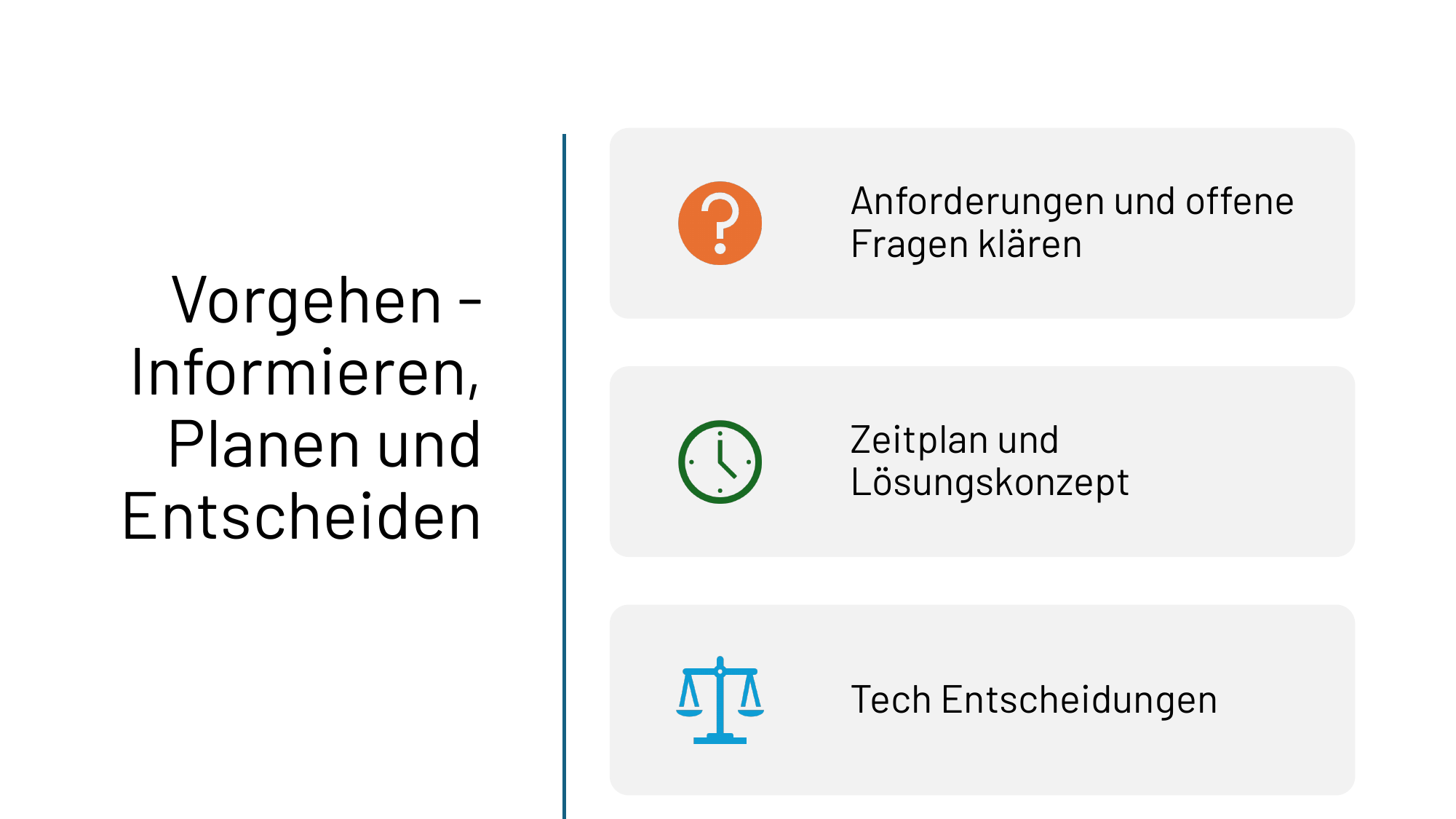

# Vorgehen - Informieren, Planen und Entscheiden
Anforderungen und offene Fragen klären
Zeitplan und Lösungskonzept
Tech Entscheidungen